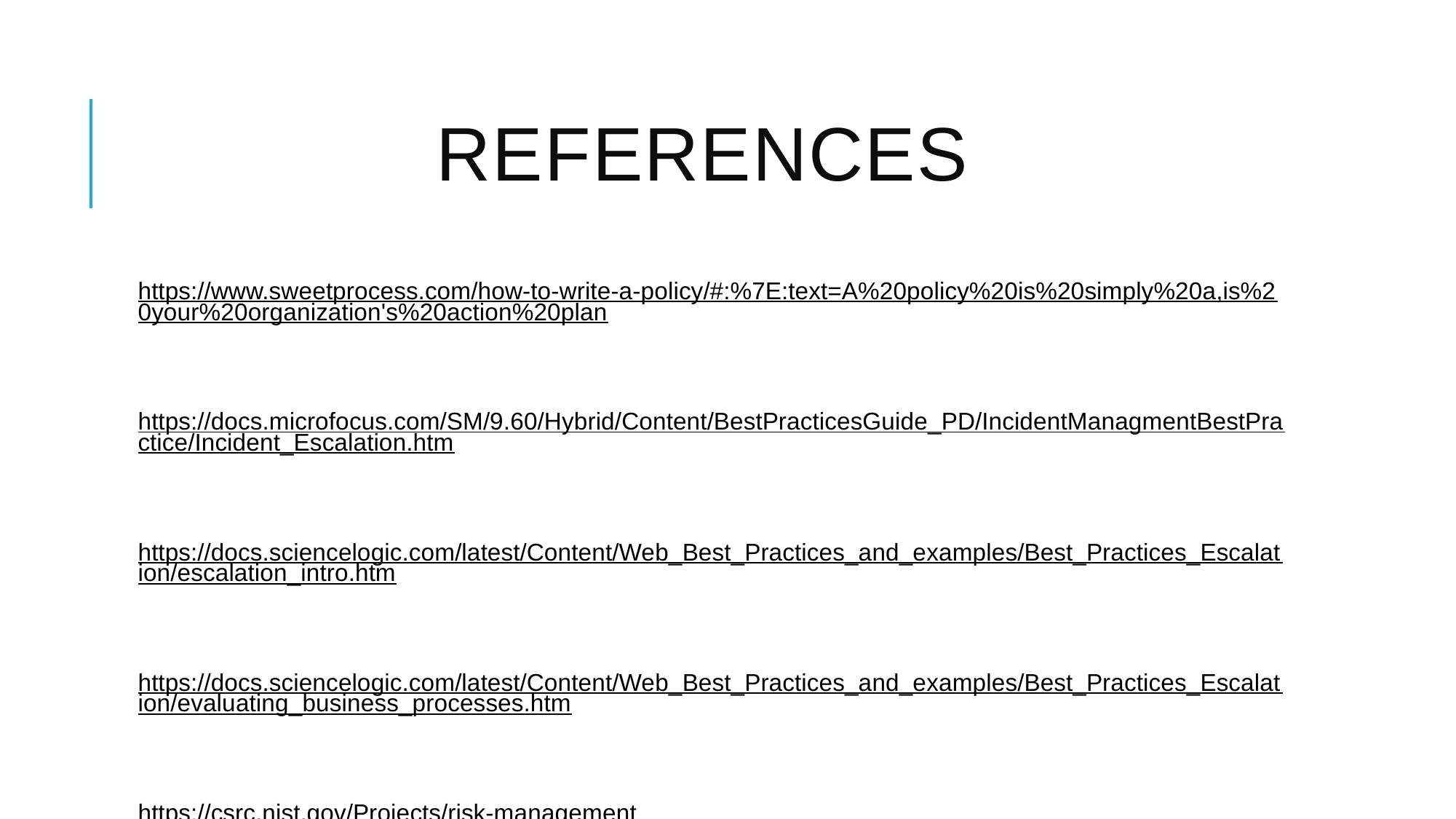

# References
https://www.sweetprocess.com/how-to-write-a-policy/#:%7E:text=A%20policy%20is%20simply%20a,is%20your%20organization's%20action%20plan

https://docs.microfocus.com/SM/9.60/Hybrid/Content/BestPracticesGuide_PD/IncidentManagmentBestPractice/Incident_Escalation.htm

https://docs.sciencelogic.com/latest/Content/Web_Best_Practices_and_examples/Best_Practices_Escalation/escalation_intro.htm

https://docs.sciencelogic.com/latest/Content/Web_Best_Practices_and_examples/Best_Practices_Escalation/evaluating_business_processes.htm

https://csrc.nist.gov/Projects/risk-management